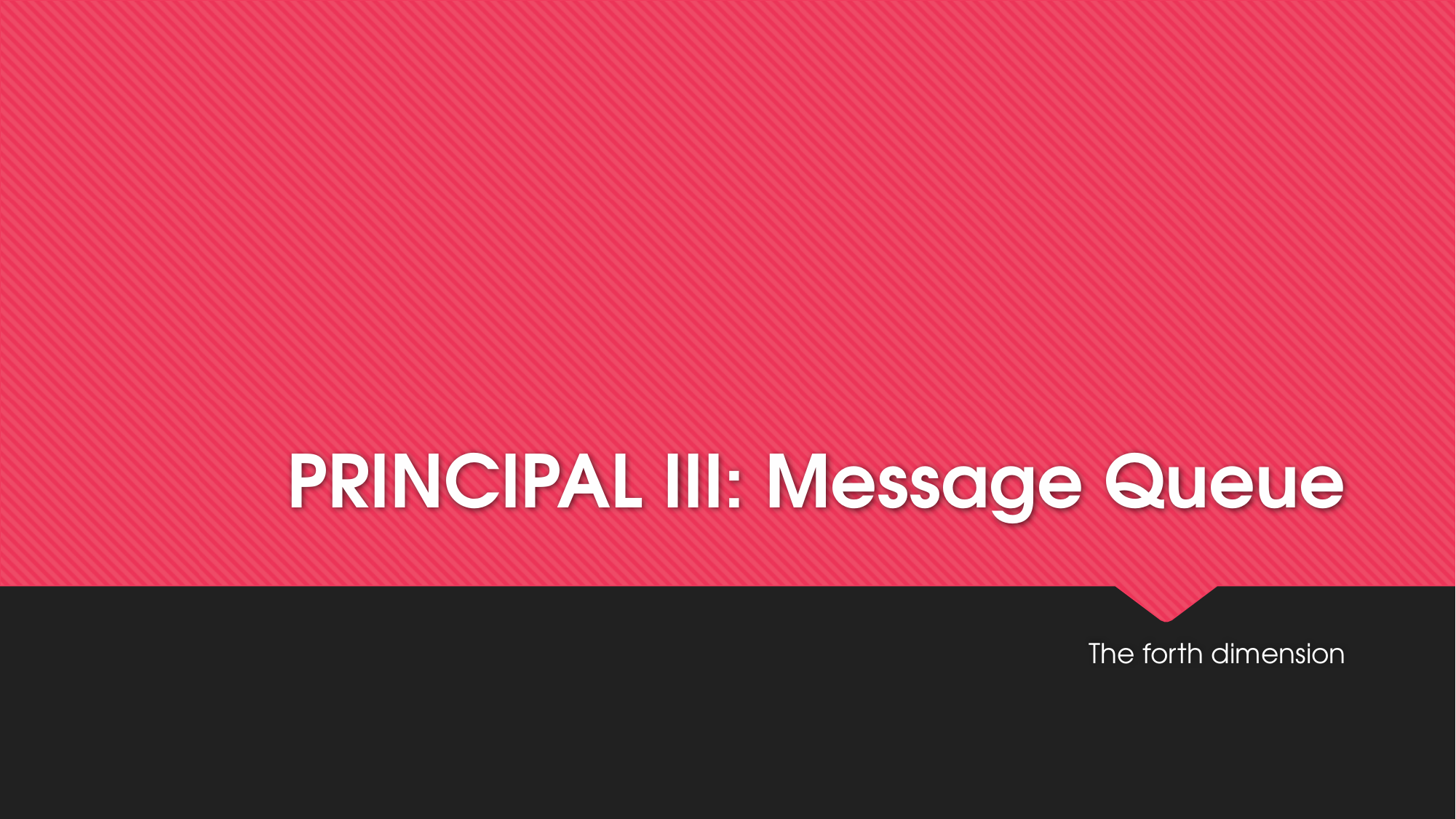

# PRINCIPAL III: Message Queue
The forth dimension